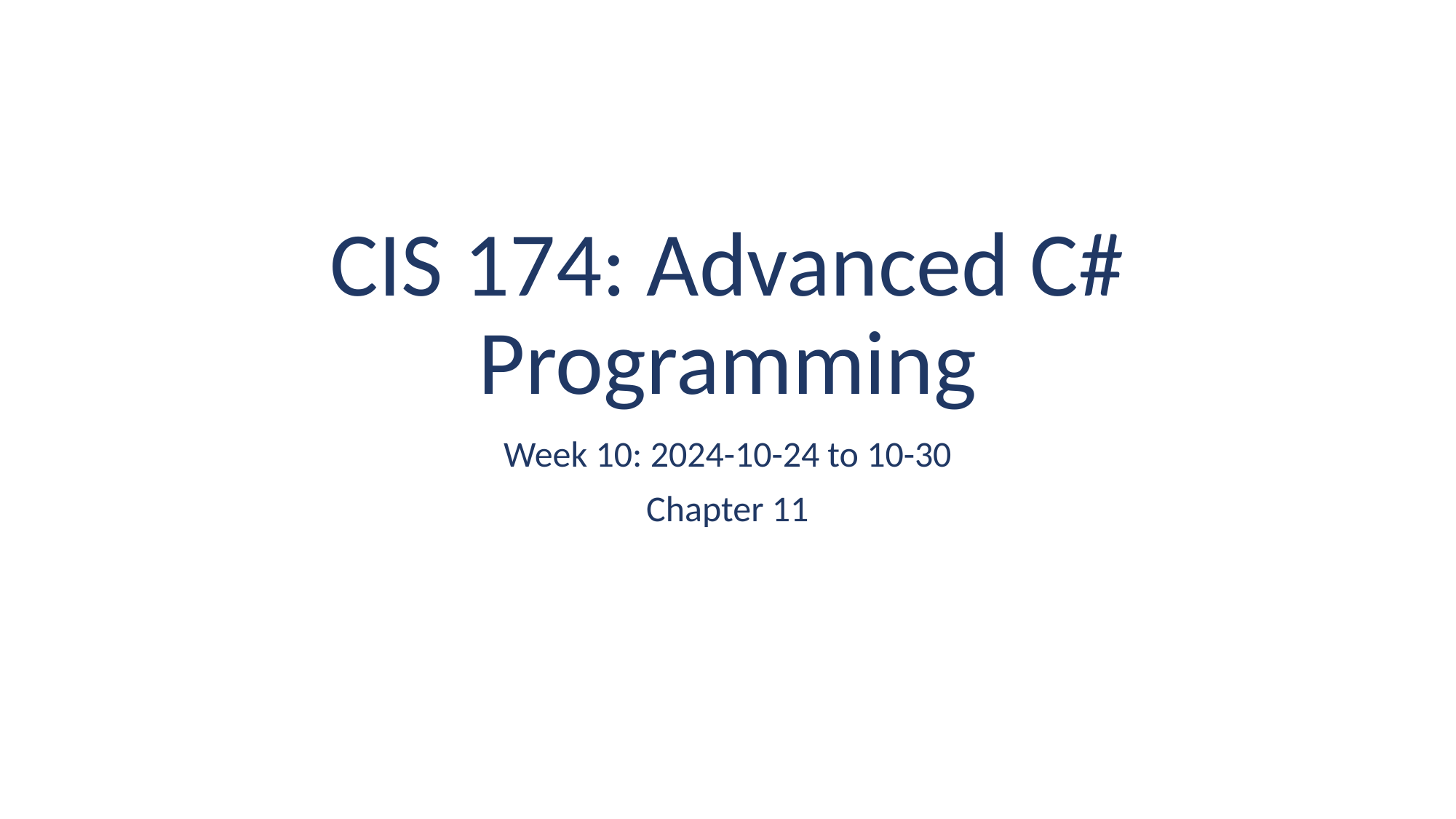

# CIS 174: Advanced C# Programming
Week 10: 2024-10-24 to 10-30
Chapter 11